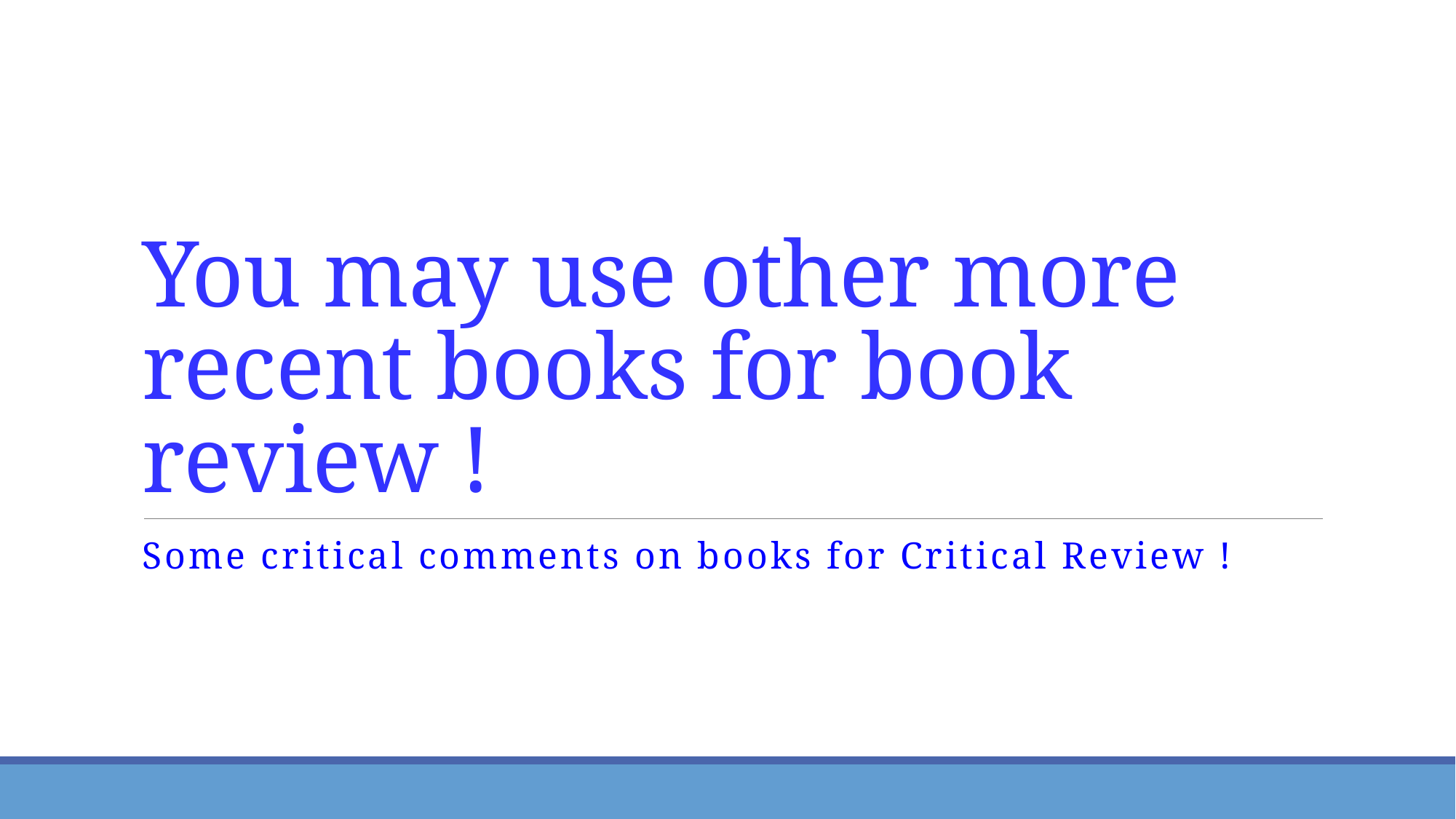

# You may use other more recent books for book review !
Some critical comments on books for Critical Review !